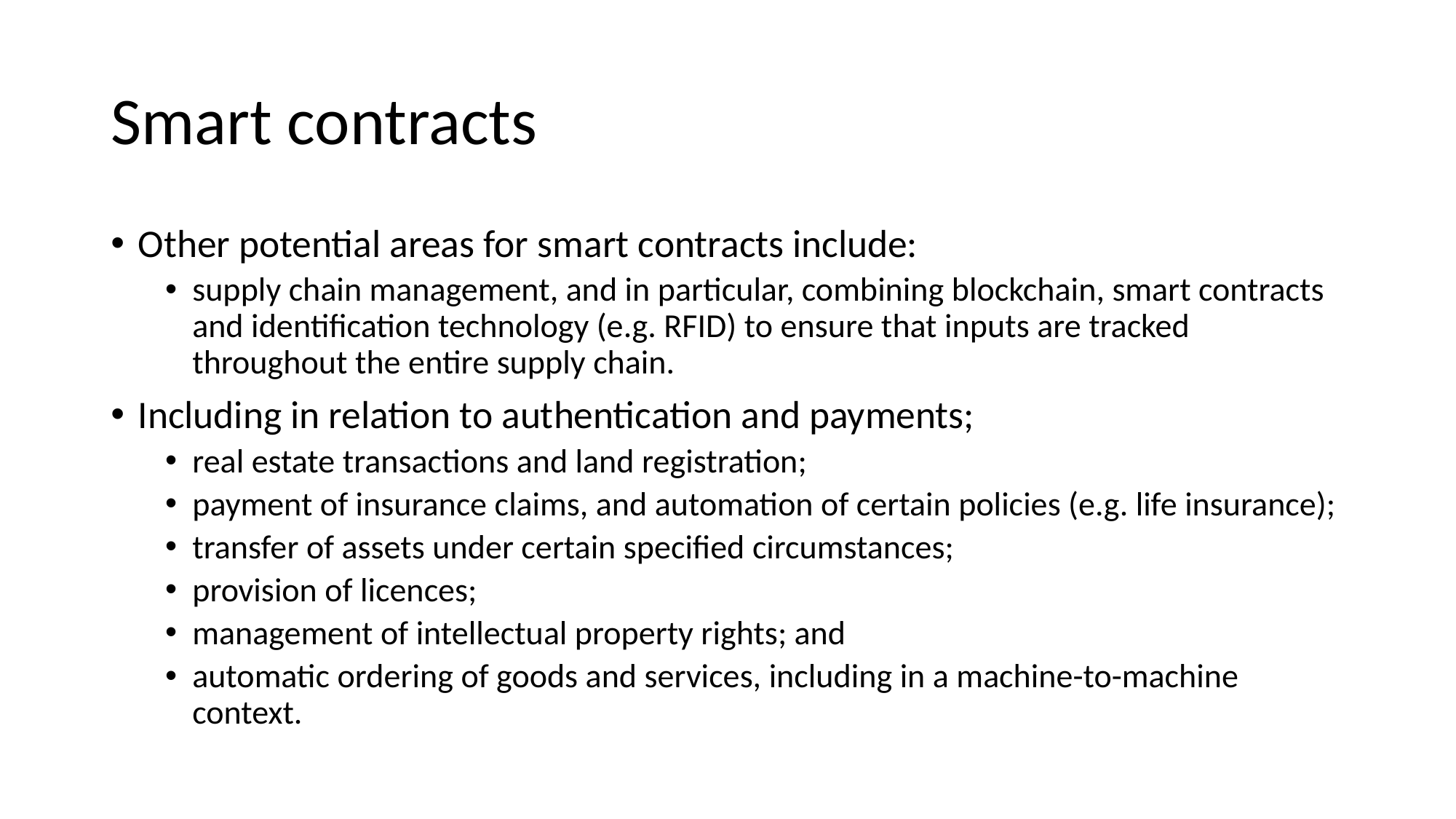

# Smart contracts
Other potential areas for smart contracts include:
supply chain management, and in particular, combining blockchain, smart contracts and identification technology (e.g. RFID) to ensure that inputs are tracked throughout the entire supply chain.
Including in relation to authentication and payments;
real estate transactions and land registration;
payment of insurance claims, and automation of certain policies (e.g. life insurance);
transfer of assets under certain specified circumstances;
provision of licences;
management of intellectual property rights; and
automatic ordering of goods and services, including in a machine-to-machine context.